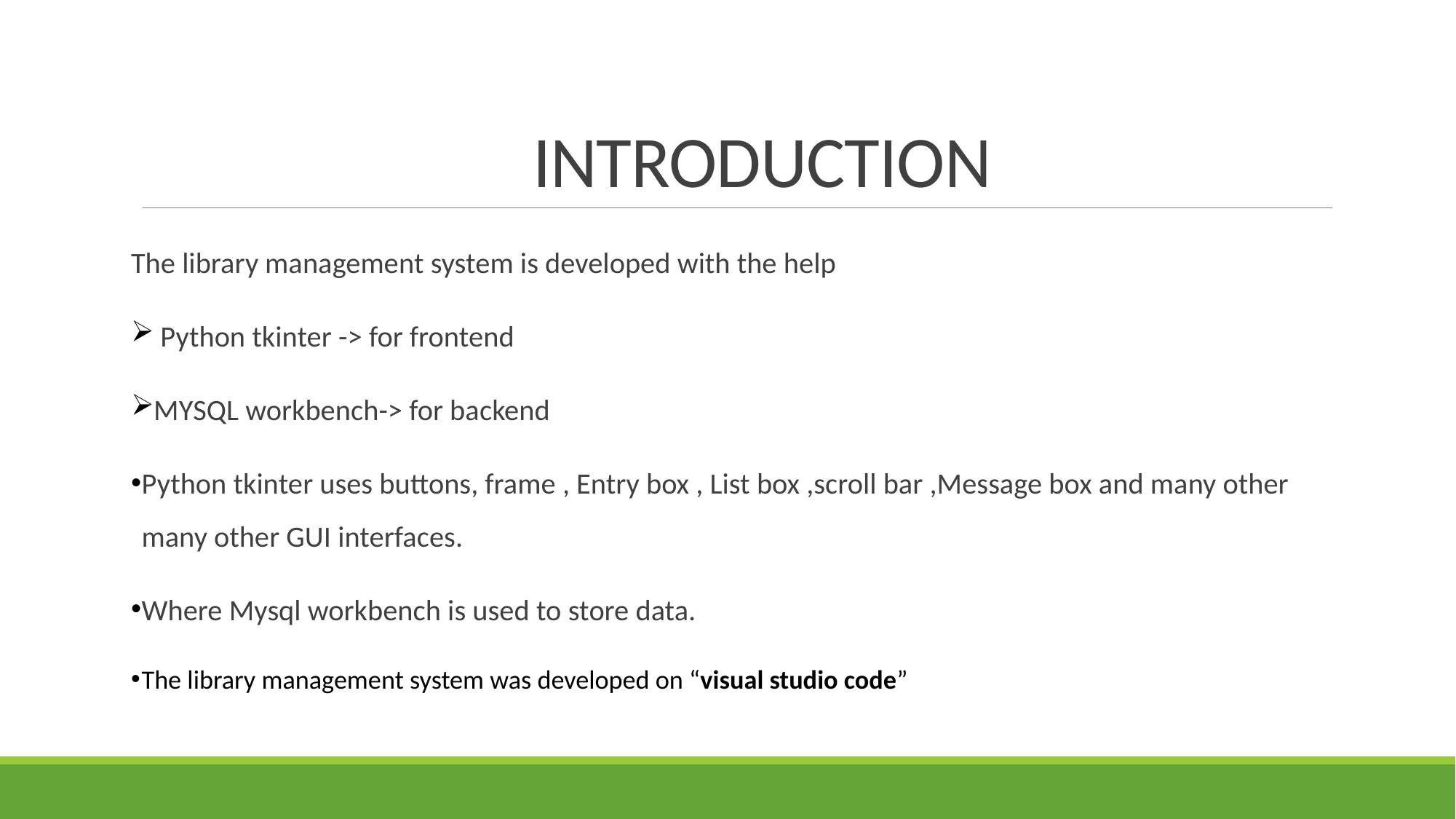

# INTRODUCTION
The library management system is developed with the help
 Python tkinter -> for frontend
MYSQL workbench-> for backend
Python tkinter uses buttons, frame , Entry box , List box ,scroll bar ,Message box and many other many other GUI interfaces.
Where Mysql workbench is used to store data.
The library management system was developed on “visual studio code”